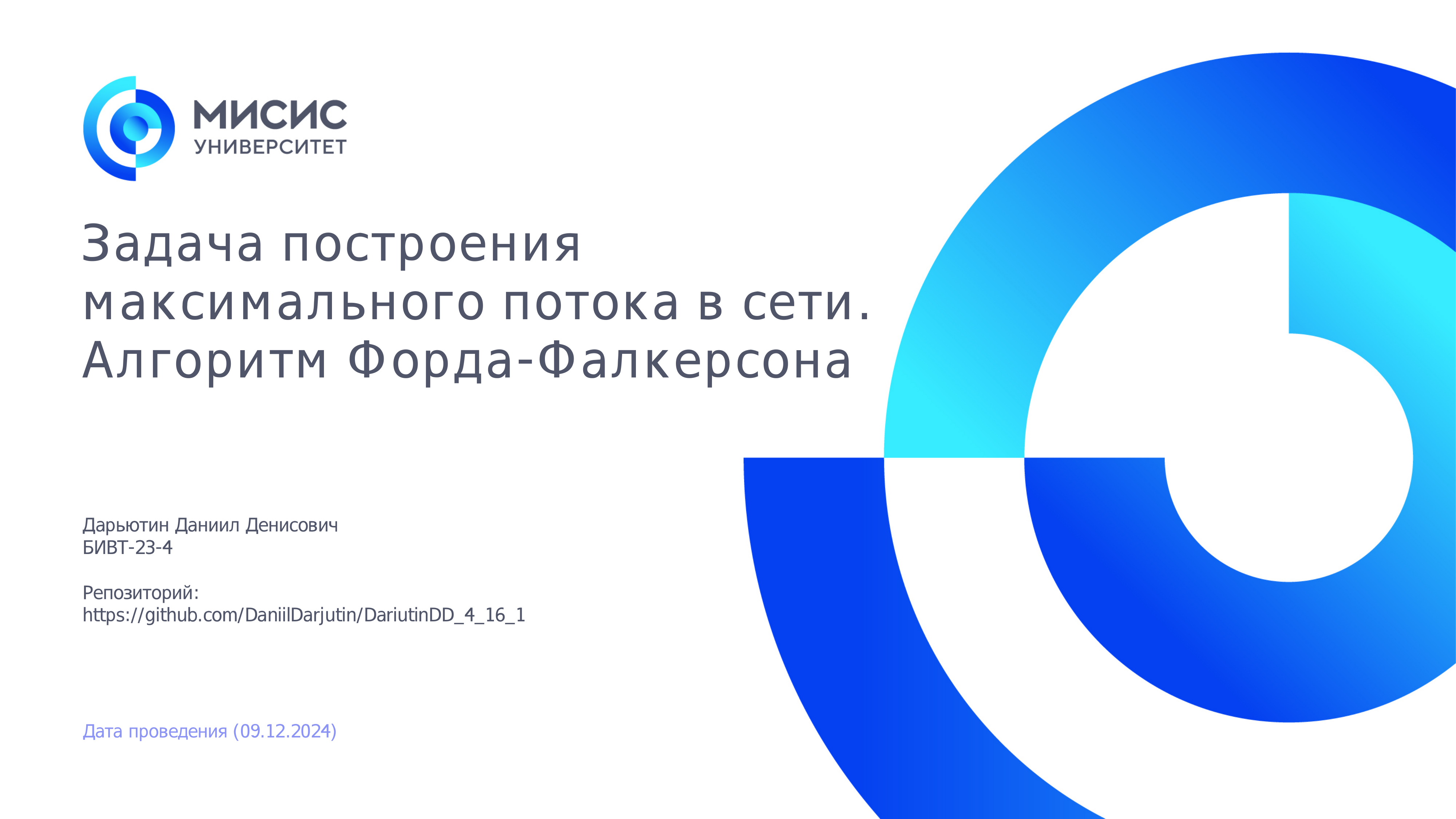

# Задача построения максимального потока в сети. Алгоритм Форда-Фалкерсона
Дарьютин Даниил Денисович
БИВТ-23-4
Репозиторий:
https://github.com/DaniilDarjutin/DariutinDD_4_16_1
Дата проведения (09.12.2024)